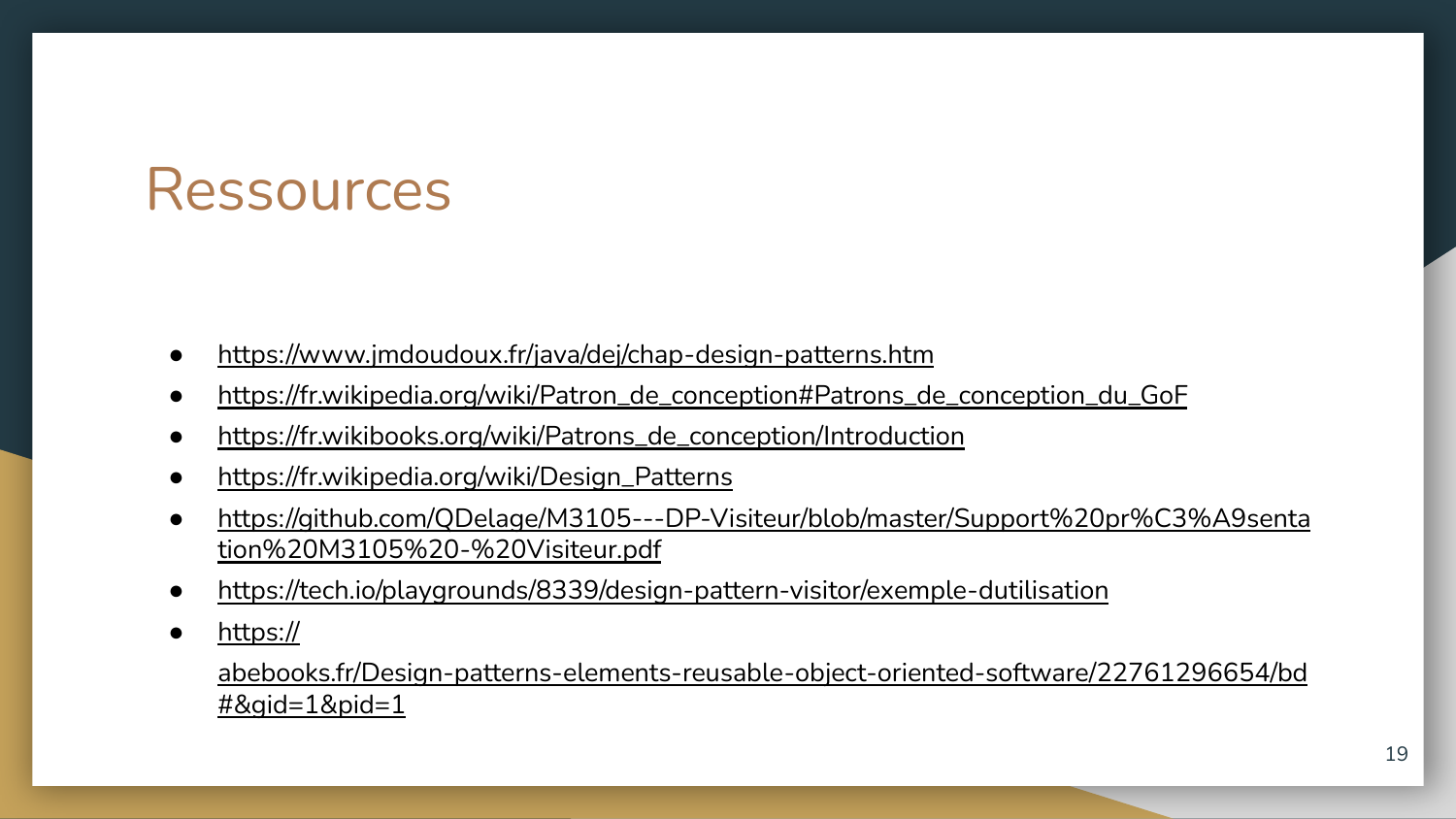

# Ressources
https://www.jmdoudoux.fr/java/dej/chap-design-patterns.htm
https://fr.wikipedia.org/wiki/Patron_de_conception#Patrons_de_conception_du_GoF
https://fr.wikibooks.org/wiki/Patrons_de_conception/Introduction
https://fr.wikipedia.org/wiki/Design_Patterns
https://github.com/QDelage/M3105---DP-Visiteur/blob/master/Support%20pr%C3%A9sentation%20M3105%20-%20Visiteur.pdf
https://tech.io/playgrounds/8339/design-pattern-visitor/exemple-dutilisation
https://abebooks.fr/Design-patterns-elements-reusable-object-oriented-software/22761296654/bd#&gid=1&pid=1

19